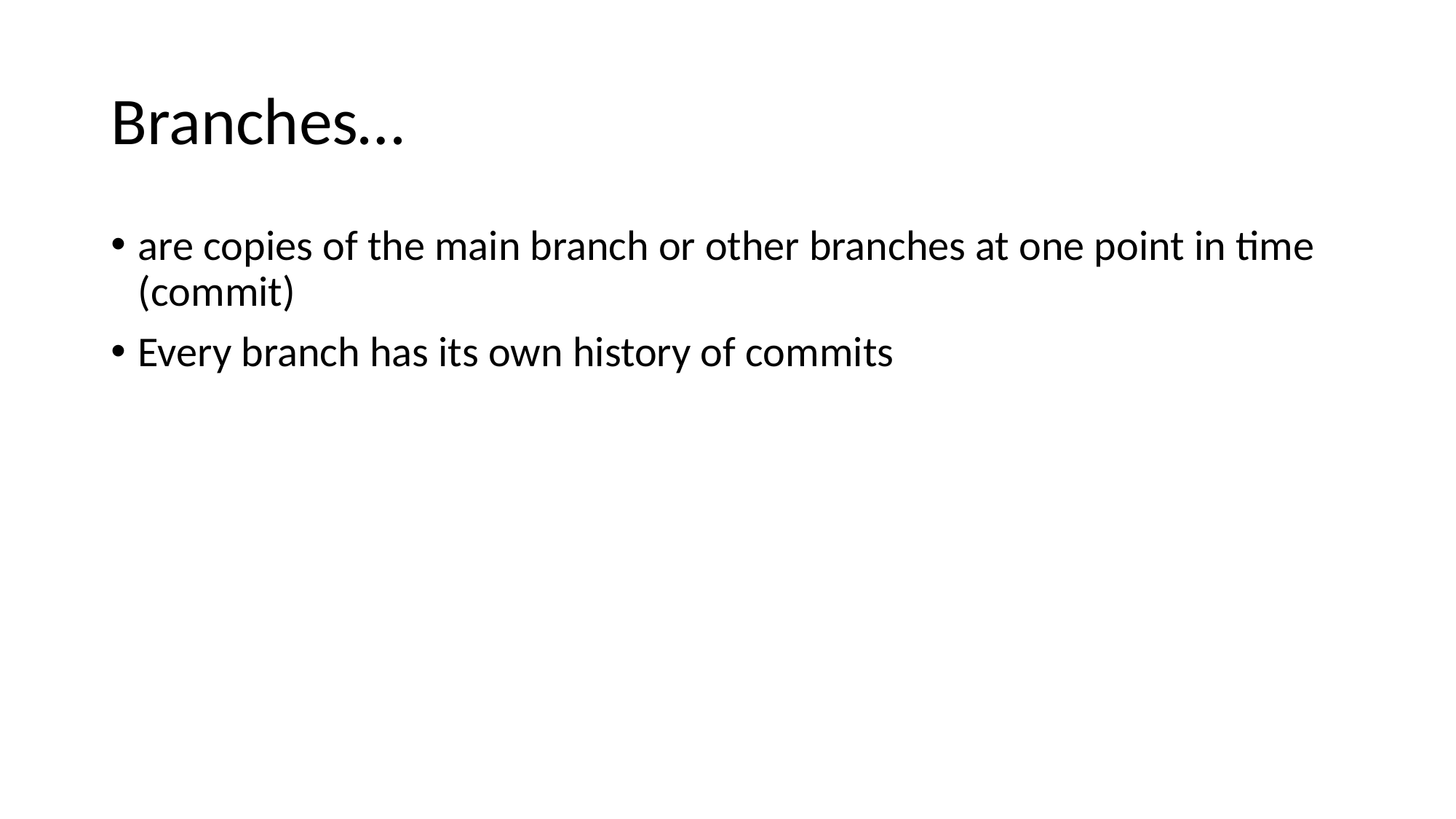

# Branches…
are copies of the main branch or other branches at one point in time (commit)
Every branch has its own history of commits